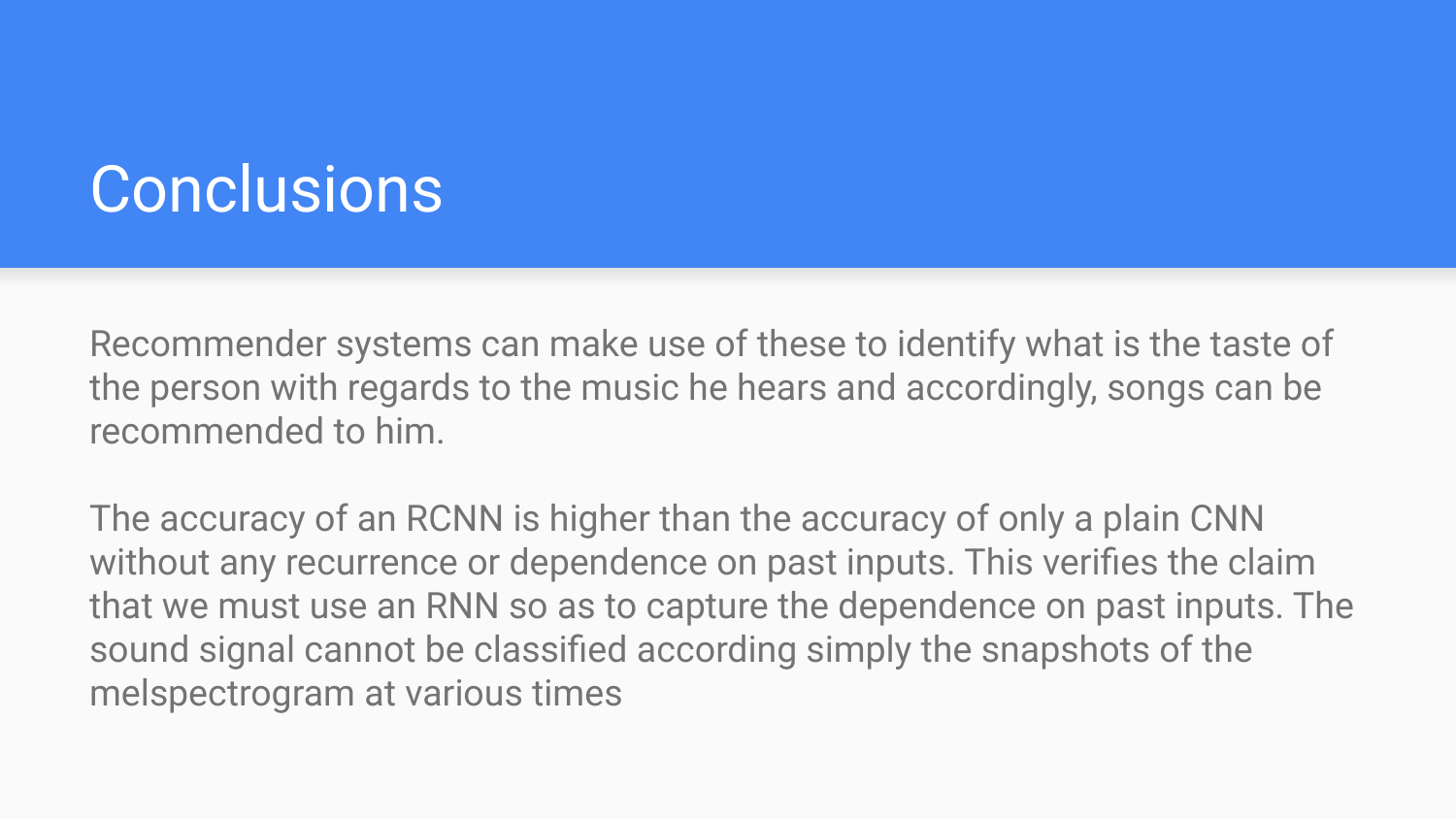

Conclusions
Recommender systems can make use of these to identify what is the taste of the person with regards to the music he hears and accordingly, songs can be recommended to him.

The accuracy of an RCNN is higher than the accuracy of only a plain CNN without any recurrence or dependence on past inputs. This verifies the claim that we must use an RNN so as to capture the dependence on past inputs. The sound signal cannot be classified according simply the snapshots of the melspectrogram at various times